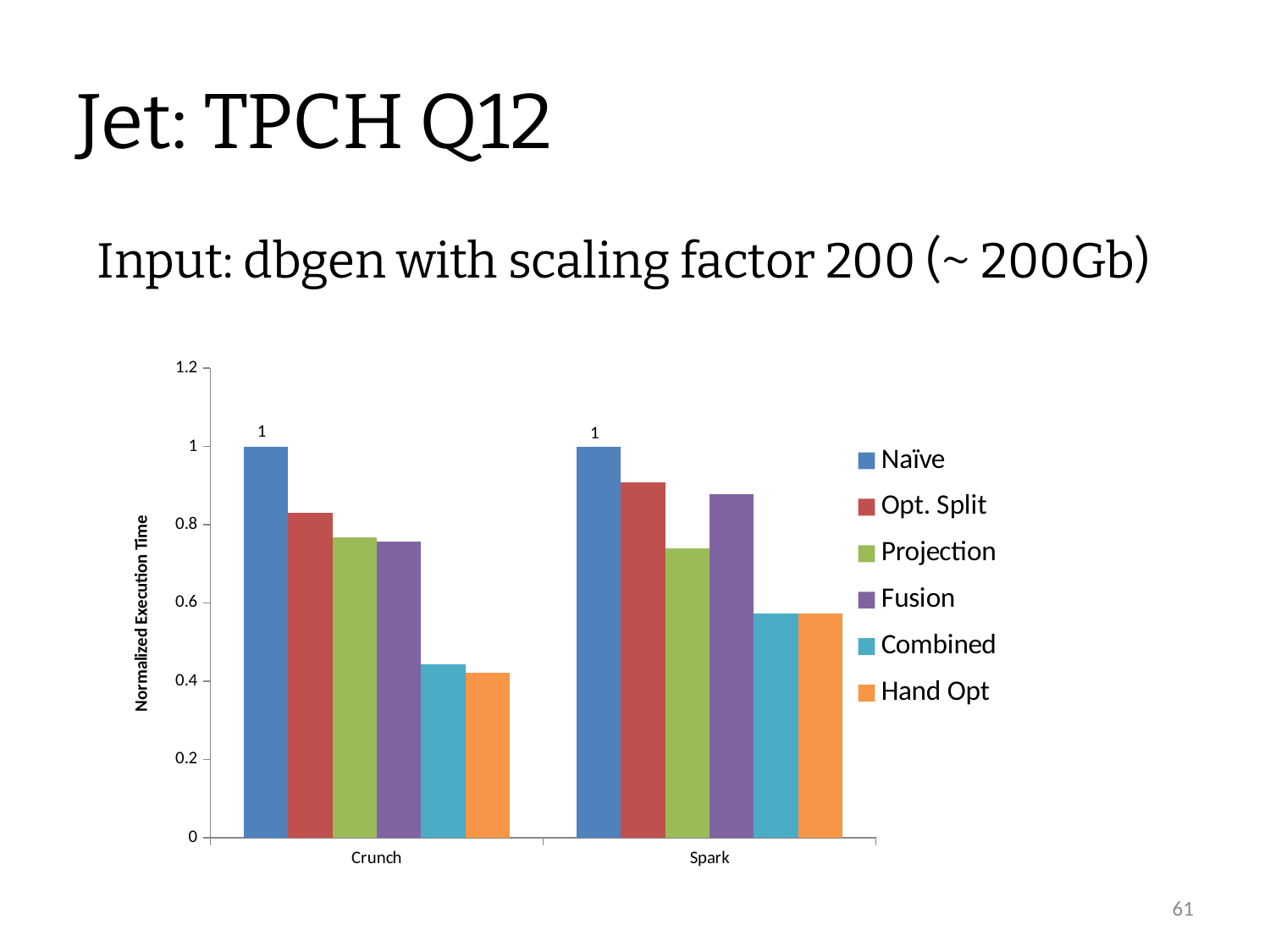

# Jet: TPCH Q12
Input: dbgen with scaling factor 200 (~ 200Gb)

### Chart

| Category | Naïve | Opt. Split | Projection | Fusion | Combined | Hand Opt |
|---|---|---|---|---|---|---|
| Crunch | 1.0 | 0.8310834143727549 | 0.7681941770694822 | 0.7571278305912239 | 0.4422886855736599 | 0.4215373012880307 |
| Spark | 1.0 | 0.9090456704865623 | 0.7392625847125412 | 0.8786189663011452 | 0.5722397047188421 | 0.5722397047188421 |
61